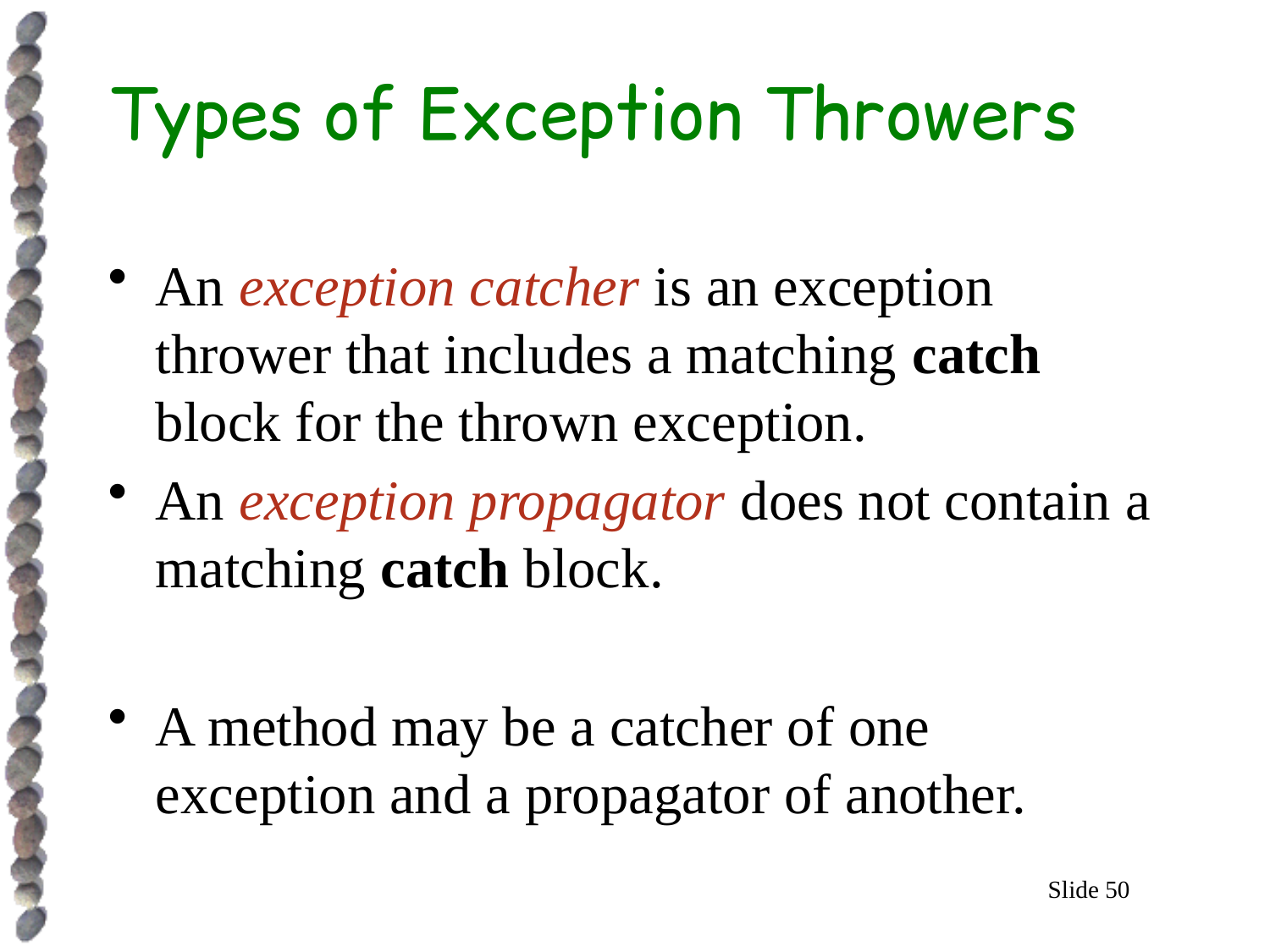

# Types of Exception Throwers
An exception catcher is an exception thrower that includes a matching catch block for the thrown exception.
An exception propagator does not contain a matching catch block.

A method may be a catcher of one exception and a propagator of another.
Slide 50